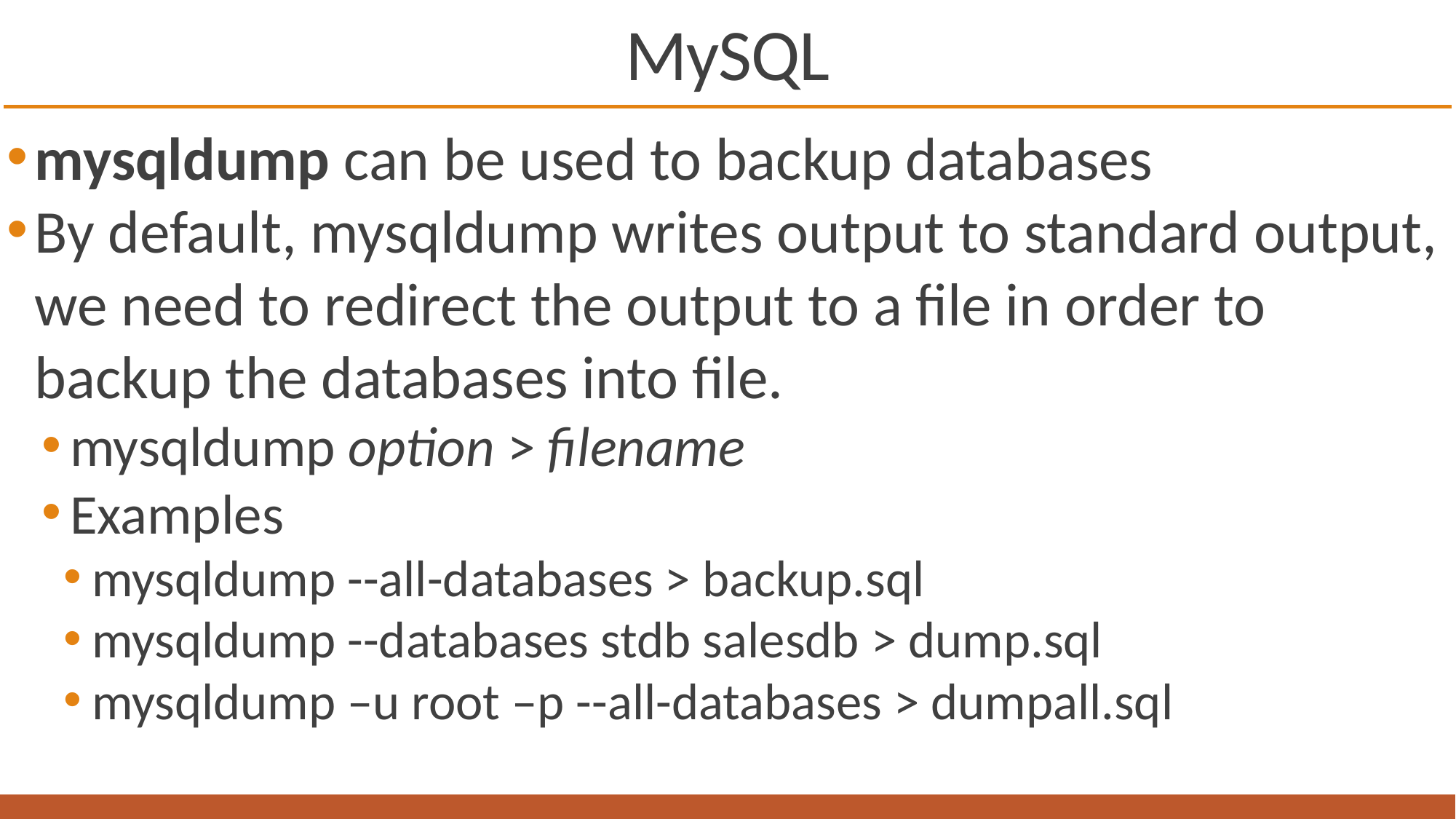

# MySQL
mysqldump can be used to backup databases
By default, mysqldump writes output to standard output, we need to redirect the output to a file in order to backup the databases into file.
mysqldump option > filename
Examples
mysqldump --all-databases > backup.sql
mysqldump --databases stdb salesdb > dump.sql
mysqldump –u root –p --all-databases > dumpall.sql